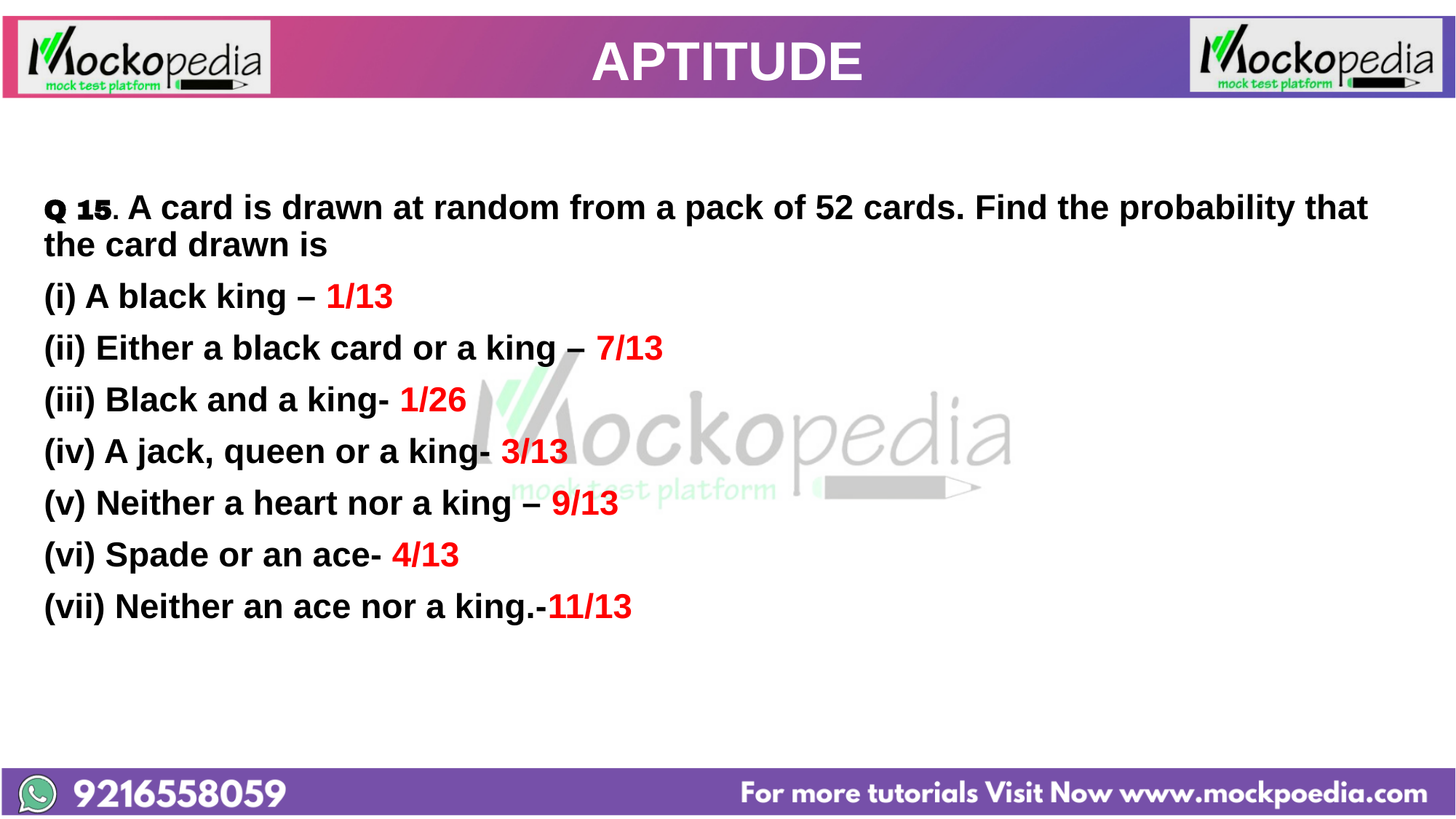

# APTITUDE

Q 15. A card is drawn at random from a pack of 52 cards. Find the probability that the card drawn is
(i) A black king – 1/13
(ii) Either a black card or a king – 7/13
(iii) Black and a king- 1/26
(iv) A jack, queen or a king- 3/13
(v) Neither a heart nor a king – 9/13
(vi) Spade or an ace- 4/13
(vii) Neither an ace nor a king.-11/13